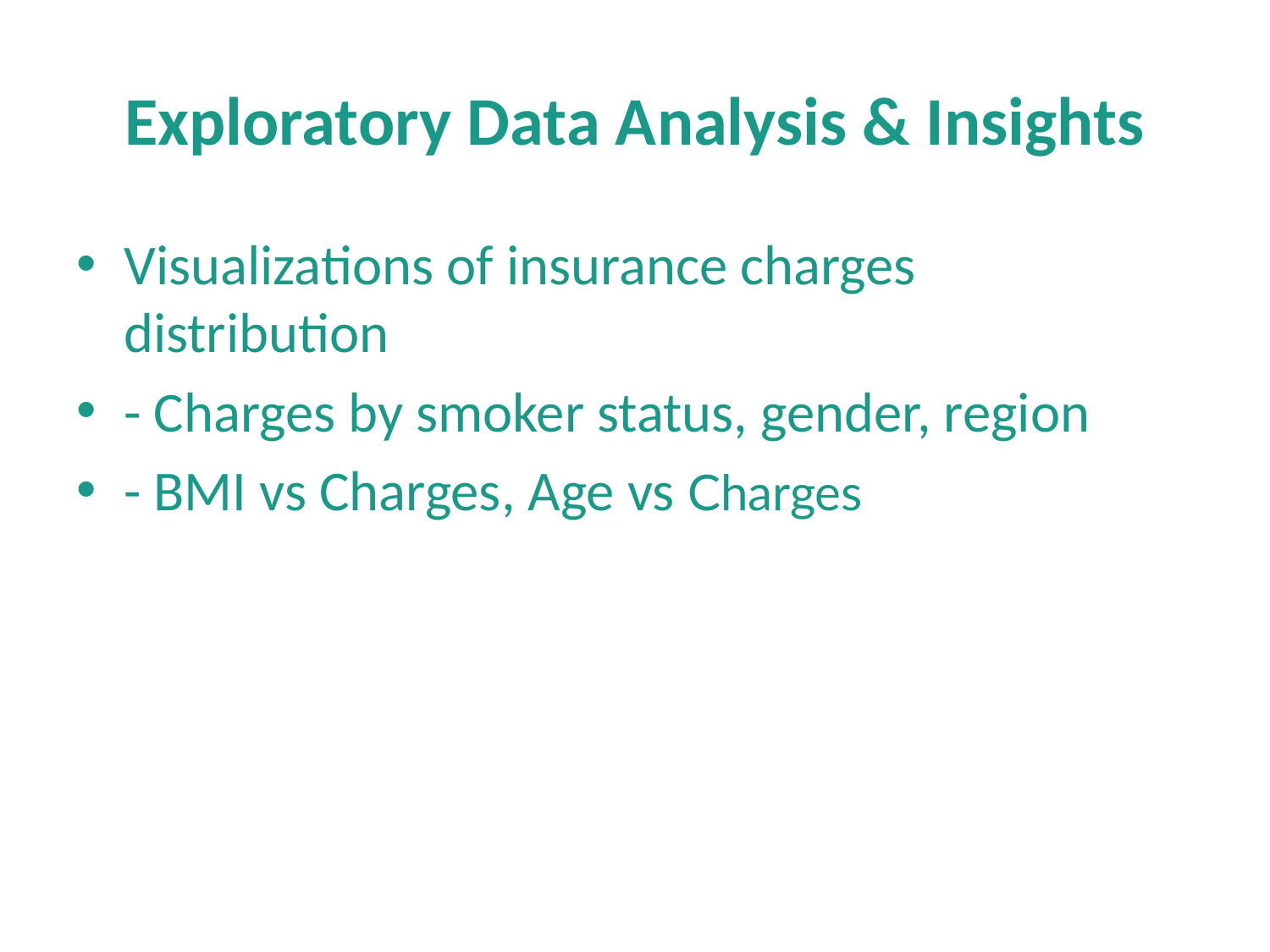

# Exploratory Data Analysis & Insights
Visualizations of insurance charges distribution
- Charges by smoker status, gender, region
- BMI vs Charges, Age vs Charges